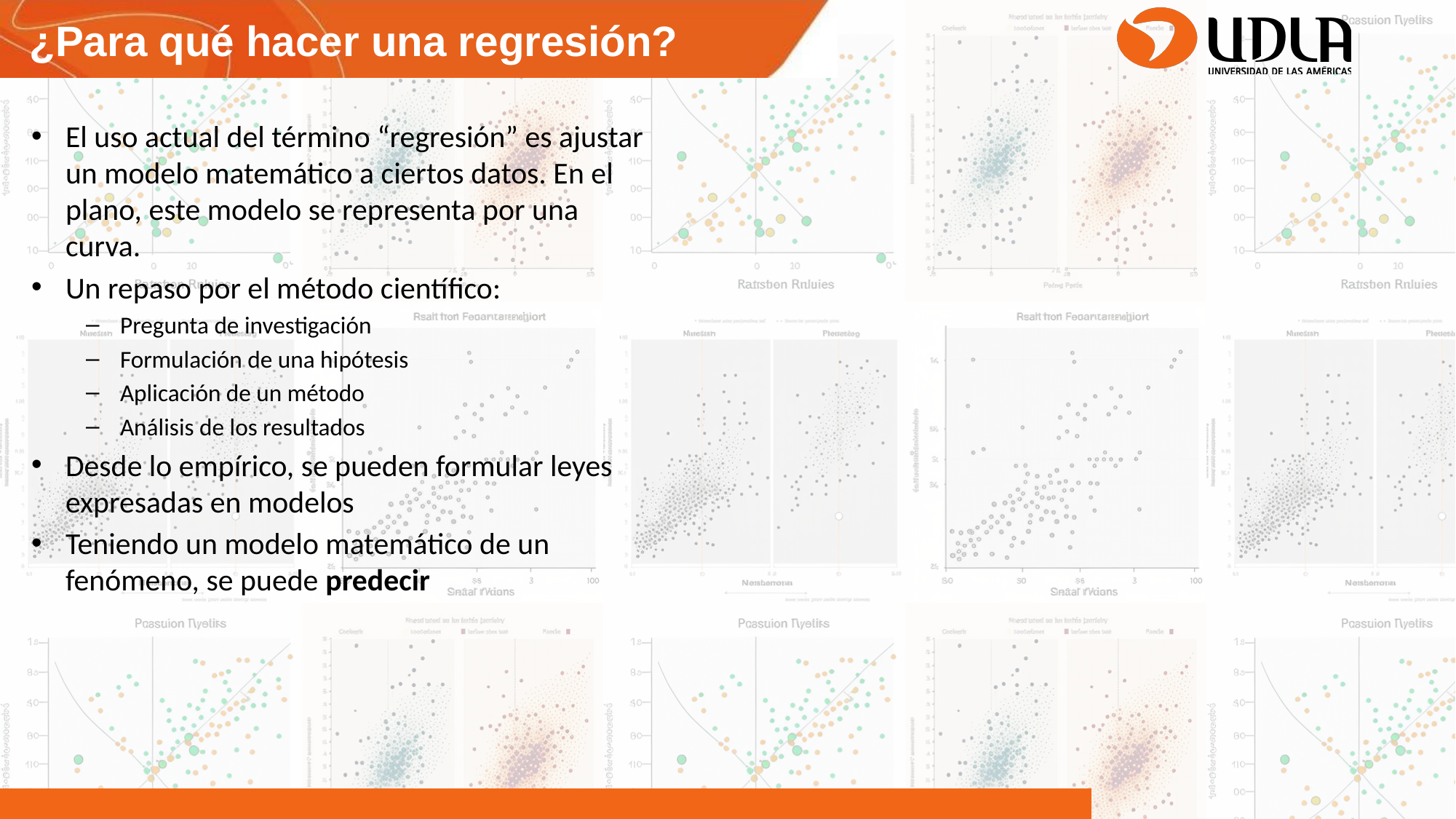

¿Para qué hacer una regresión?
El uso actual del término “regresión” es ajustar un modelo matemático a ciertos datos. En el plano, este modelo se representa por una curva.
Un repaso por el método científico:
Pregunta de investigación
Formulación de una hipótesis
Aplicación de un método
Análisis de los resultados
Desde lo empírico, se pueden formular leyes expresadas en modelos
Teniendo un modelo matemático de un fenómeno, se puede predecir